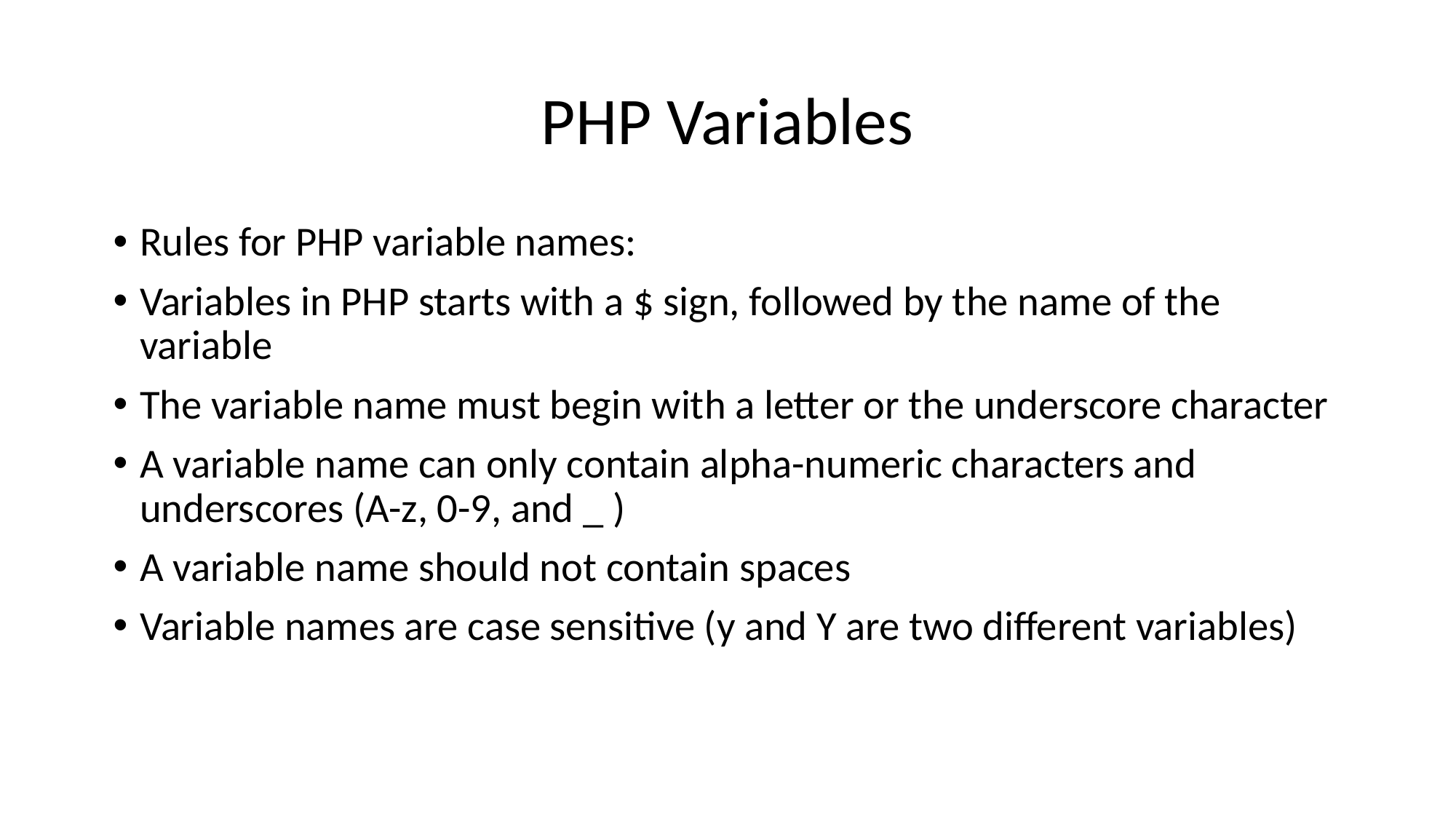

# PHP Variables
Rules for PHP variable names:
Variables in PHP starts with a $ sign, followed by the name of the variable
The variable name must begin with a letter or the underscore character
A variable name can only contain alpha-numeric characters and underscores (A-z, 0-9, and _ )
A variable name should not contain spaces
Variable names are case sensitive (y and Y are two different variables)